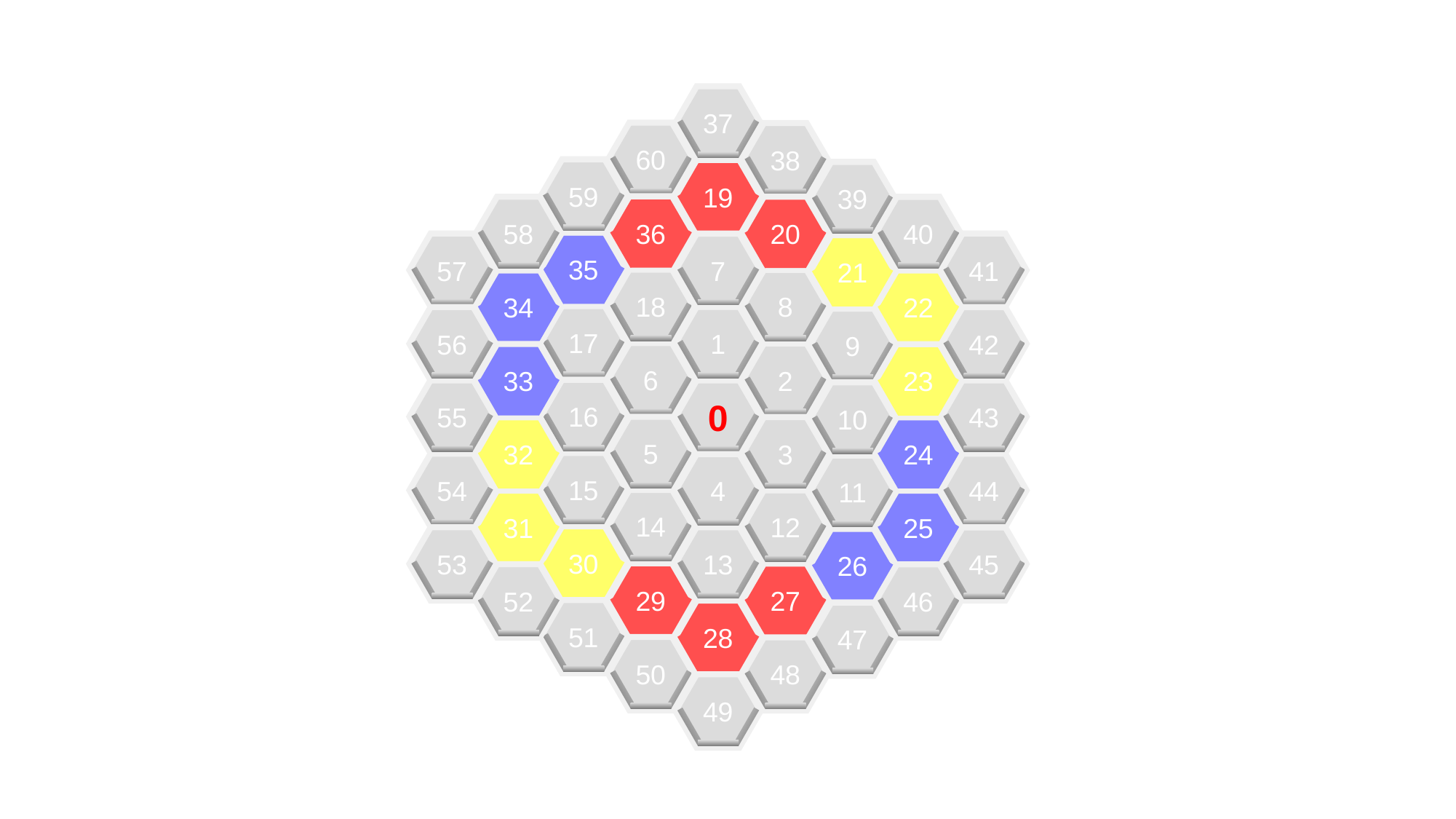

37

60

38

59

19

39

36

20

58

40

35

57

41

7

21

18

8

34

22

17

1

56

42

9

6

2

33

23

16

55

43

0

10

5

32

3

24

15

54

44

4

11

14

12

31

25

30

13

53

45

26

29

27

52

46

51

28

47

50

48

49